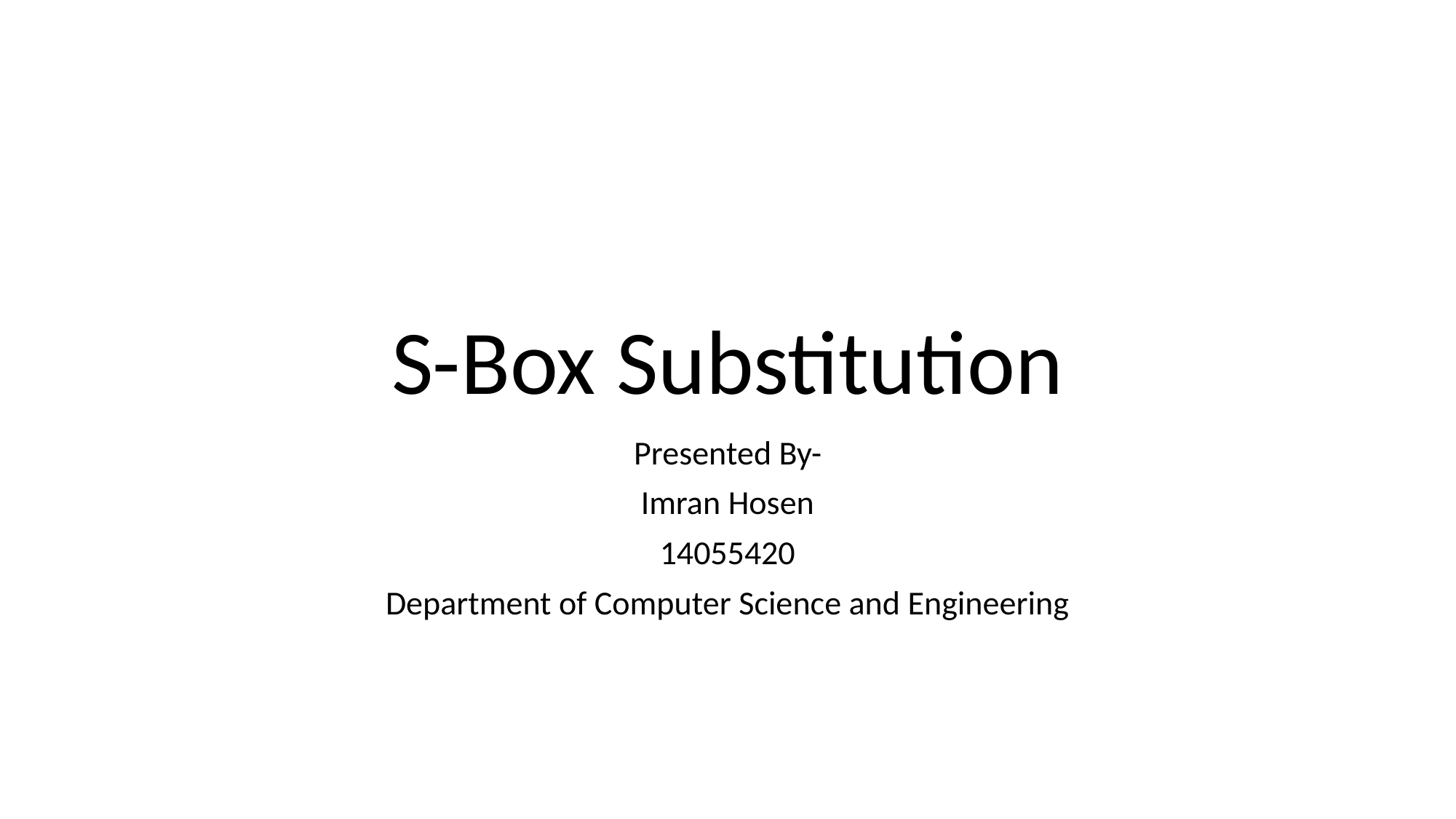

# S-Box Substitution
Presented By-
Imran Hosen
14055420
Department of Computer Science and Engineering